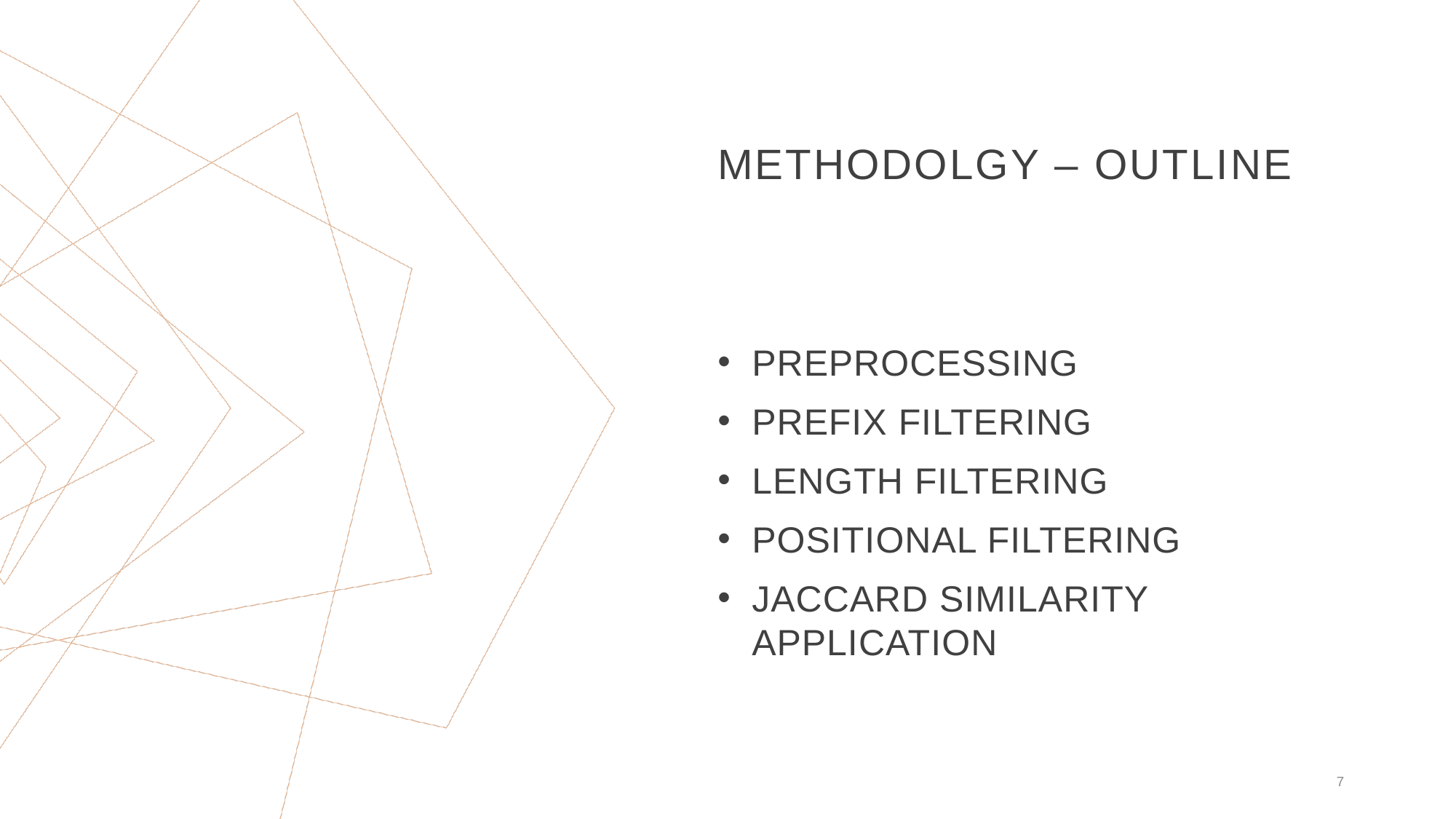

# Methodolgy – outline
Preprocessing
Prefix filtering
Length filtering
Positional filtering
Jaccard similarity application

7